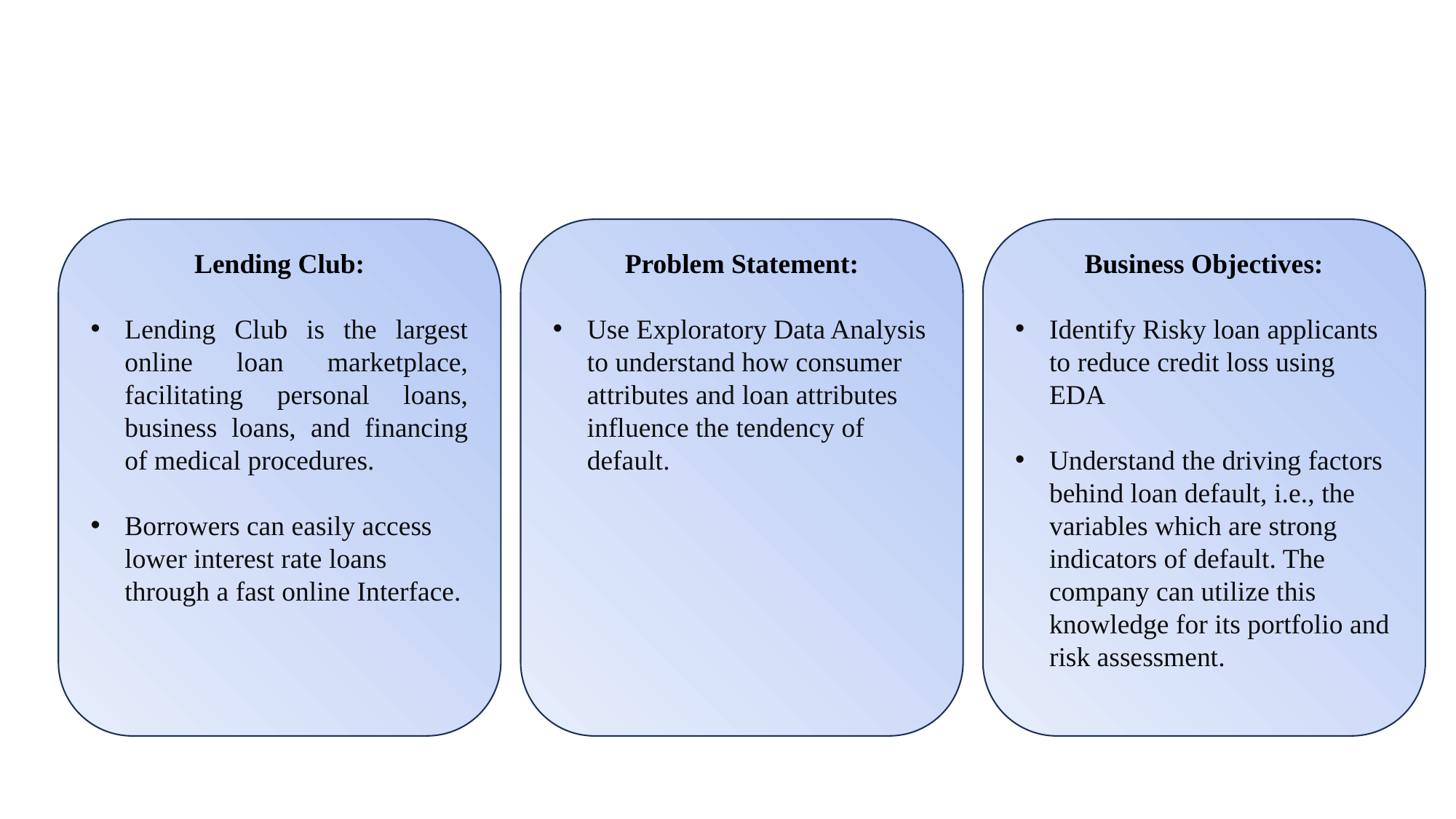

#
Lending Club:

Lending Club is the largest online loan marketplace, facilitating personal loans, business loans, and financing of medical procedures.

Borrowers can easily access lower interest rate loans through a fast online Interface.
Problem Statement:

Use Exploratory Data Analysis to understand how consumer attributes and loan attributes influence the tendency of default.

Business Objectives:

Identify Risky loan applicants to reduce credit loss using EDA

Understand the driving factors behind loan default, i.e., the variables which are strong indicators of default. The company can utilize this knowledge for its portfolio and risk assessment.